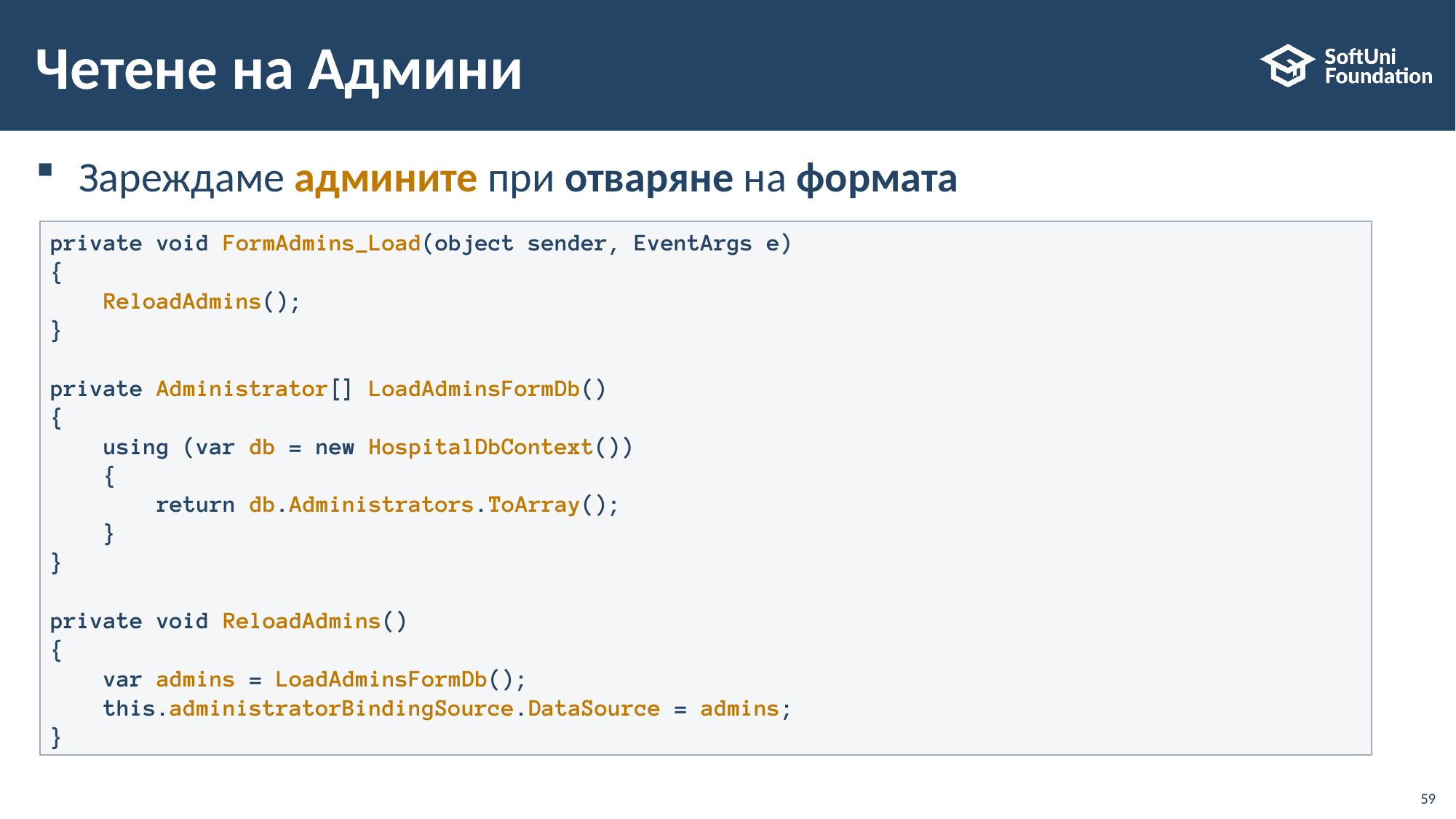

# Четене на Админи
Зареждаме админите при отваряне на формата
private void FormAdmins_Load(object sender, EventArgs e)
{
    ReloadAdmins();
}
private Administrator[] LoadAdminsFormDb()
{
    using (var db = new HospitalDbContext())
    {
        return db.Administrators.ToArray();
    }
}

private void ReloadAdmins()
{
    var admins = LoadAdminsFormDb();
    this.administratorBindingSource.DataSource = admins;
}
59